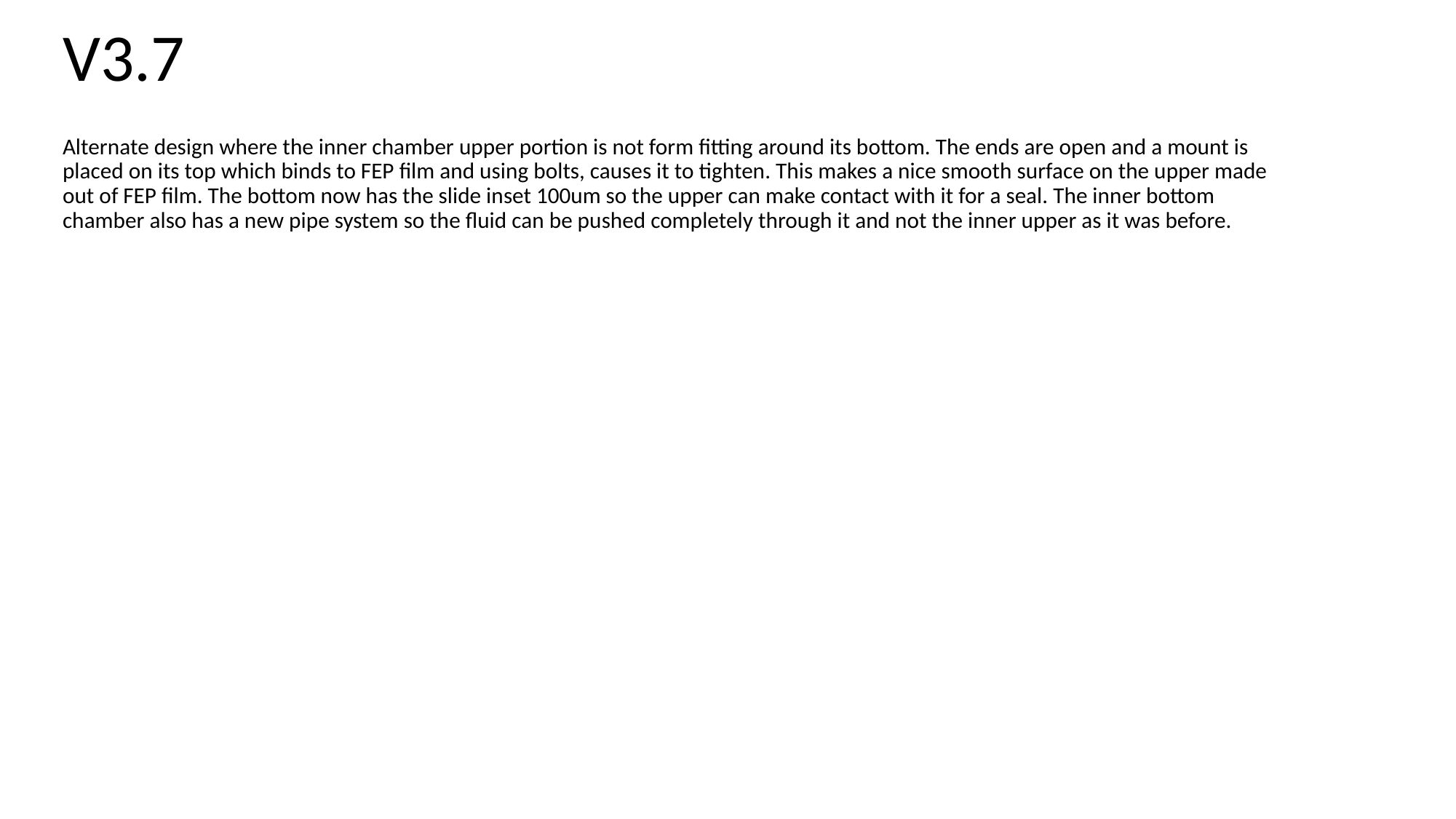

# V3.7
Alternate design where the inner chamber upper portion is not form fitting around its bottom. The ends are open and a mount is placed on its top which binds to FEP film and using bolts, causes it to tighten. This makes a nice smooth surface on the upper made out of FEP film. The bottom now has the slide inset 100um so the upper can make contact with it for a seal. The inner bottom chamber also has a new pipe system so the fluid can be pushed completely through it and not the inner upper as it was before.